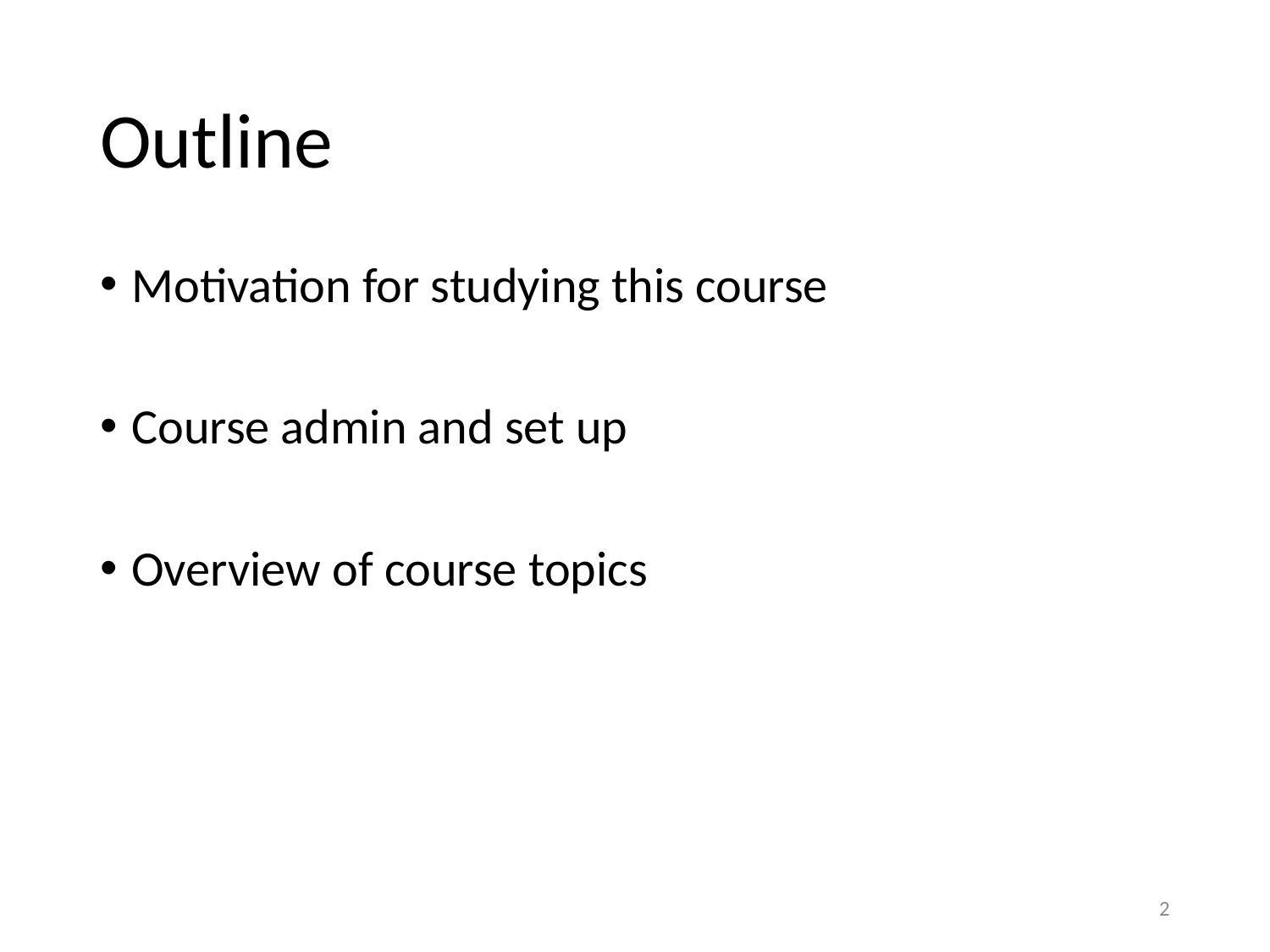

# Outline
Motivation for studying this course

Course admin and set up

Overview of course topics
2